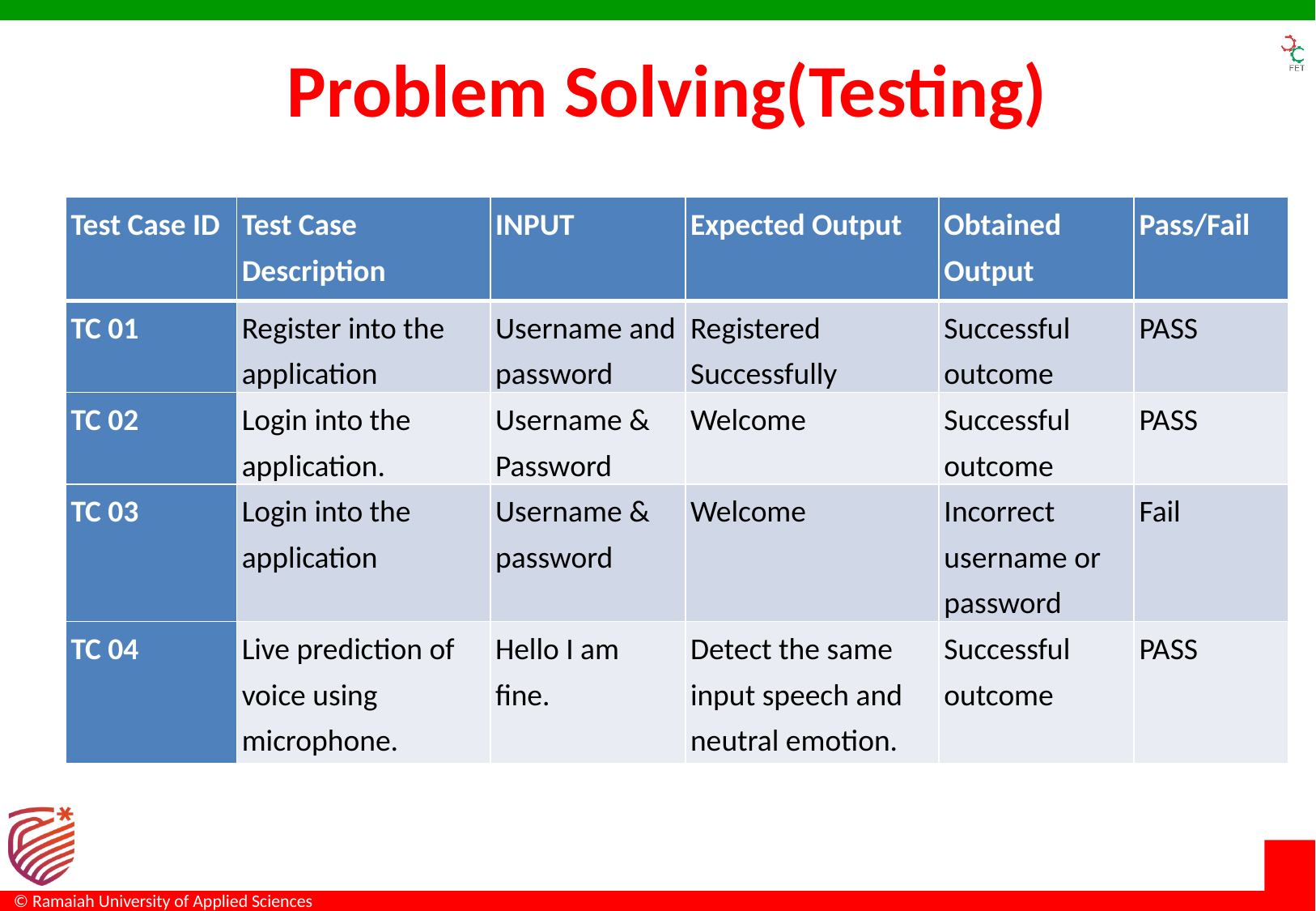

# Problem Solving(Testing)
| Test Case ID | Test Case Description | INPUT | Expected Output | Obtained Output | Pass/Fail |
| --- | --- | --- | --- | --- | --- |
| TC 01 | Register into the application | Username and password | Registered Successfully | Successful outcome | PASS |
| TC 02 | Login into the application. | Username & Password | Welcome | Successful outcome | PASS |
| TC 03 | Login into the application | Username & password | Welcome | Incorrect username or password | Fail |
| TC 04 | Live prediction of voice using microphone. | Hello I am fine. | Detect the same input speech and neutral emotion. | Successful outcome | PASS |